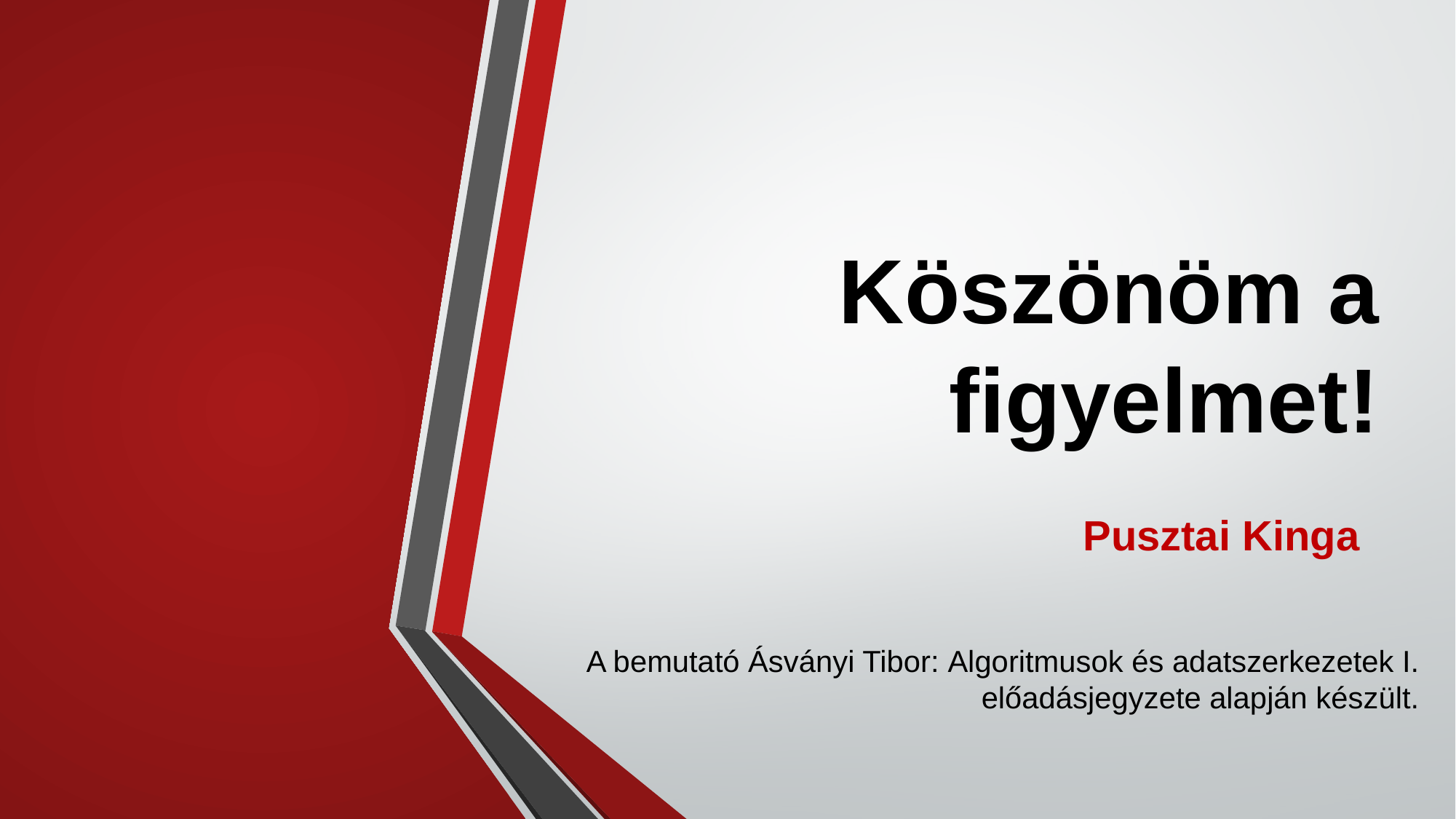

# Köszönöm a figyelmet!
Pusztai Kinga
A bemutató Ásványi Tibor: Algoritmusok és adatszerkezetek I.
előadásjegyzete alapján készült.